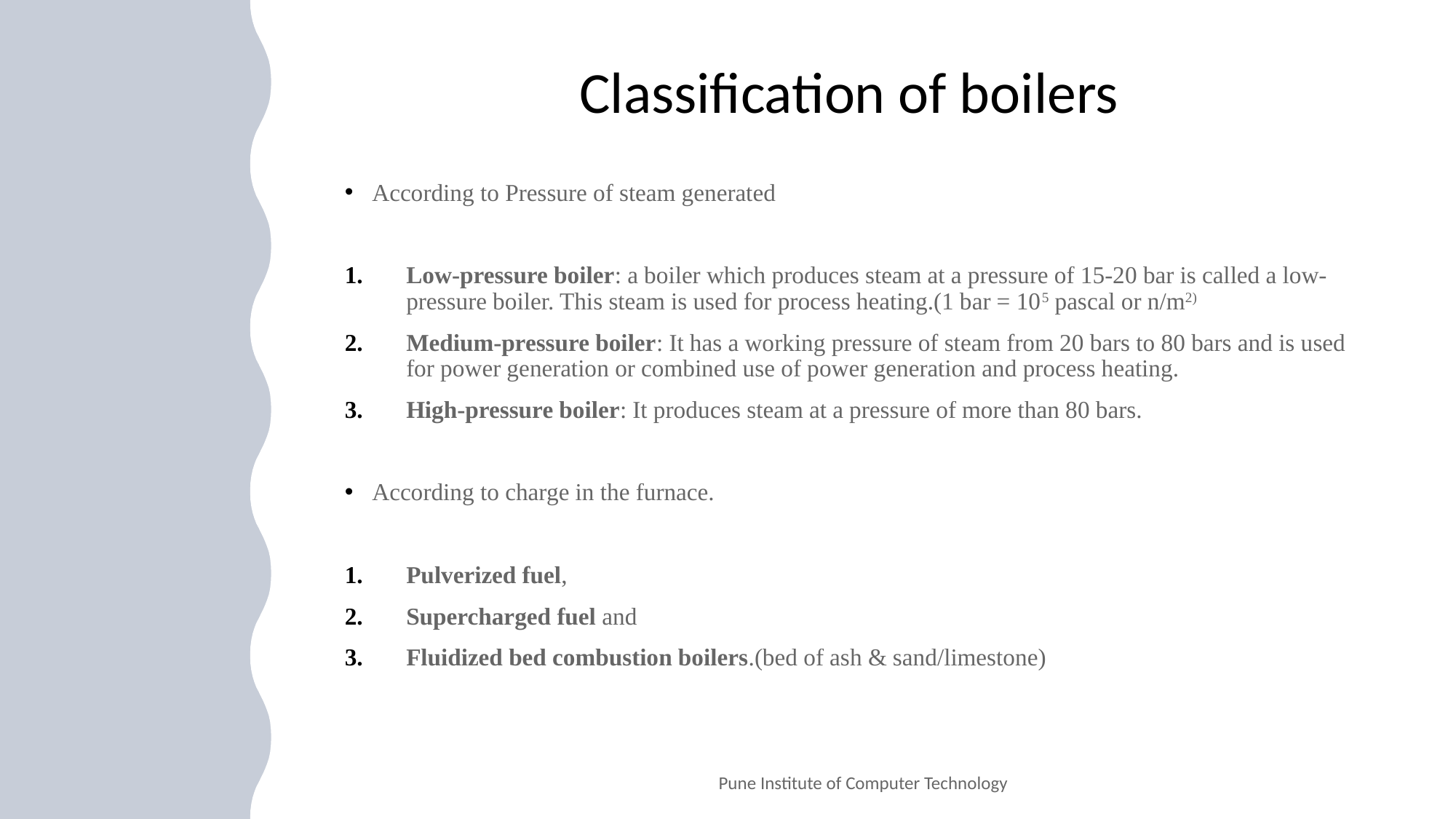

# Classification of boilers
According to Pressure of steam generated

Low-pressure boiler: a boiler which produces steam at a pressure of 15-20 bar is called a low-pressure boiler. This steam is used for process heating.(1 bar = 105 pascal or n/m2)
Medium-pressure boiler: It has a working pressure of steam from 20 bars to 80 bars and is used for power generation or combined use of power generation and process heating.
High-pressure boiler: It produces steam at a pressure of more than 80 bars.

According to charge in the furnace.

Pulverized fuel,
Supercharged fuel and
Fluidized bed combustion boilers.(bed of ash & sand/limestone)

Pune Institute of Computer Technology